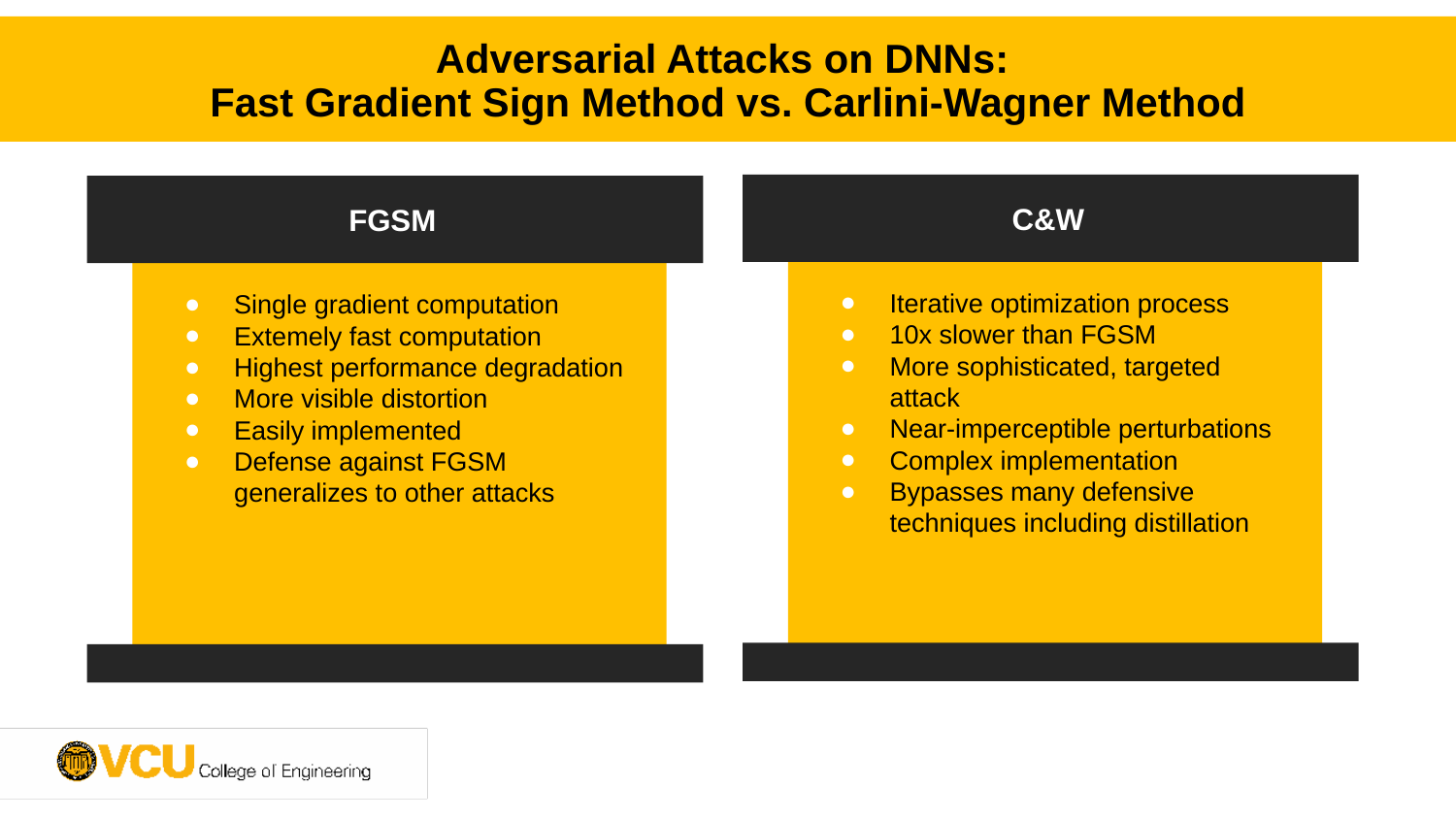

# Adversarial Attacks on DNNs:
Fast Gradient Sign Method vs. Carlini-Wagner Method
C&W
FGSM
Iterative optimization process
10x slower than FGSM
More sophisticated, targeted attack
Near-imperceptible perturbations
Complex implementation
Bypasses many defensive techniques including distillation
Single gradient computation
Extemely fast computation
Highest performance degradation
More visible distortion
Easily implemented
Defense against FGSM generalizes to other attacks